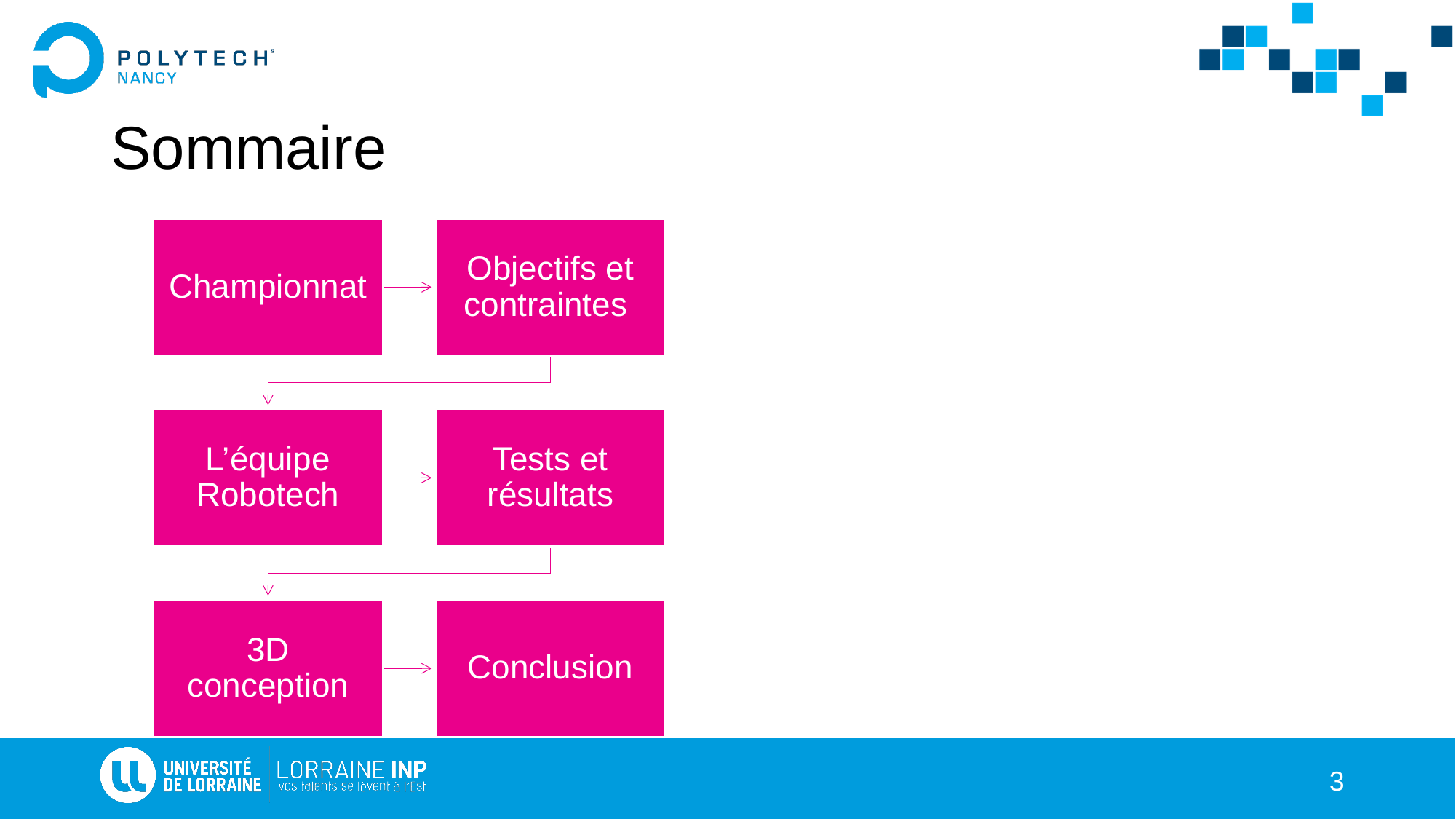

# Sommaire

Championnat

Objectifs et contraintes

L’équipe Robotech

Tests et résultats

3D conception
Conclusion